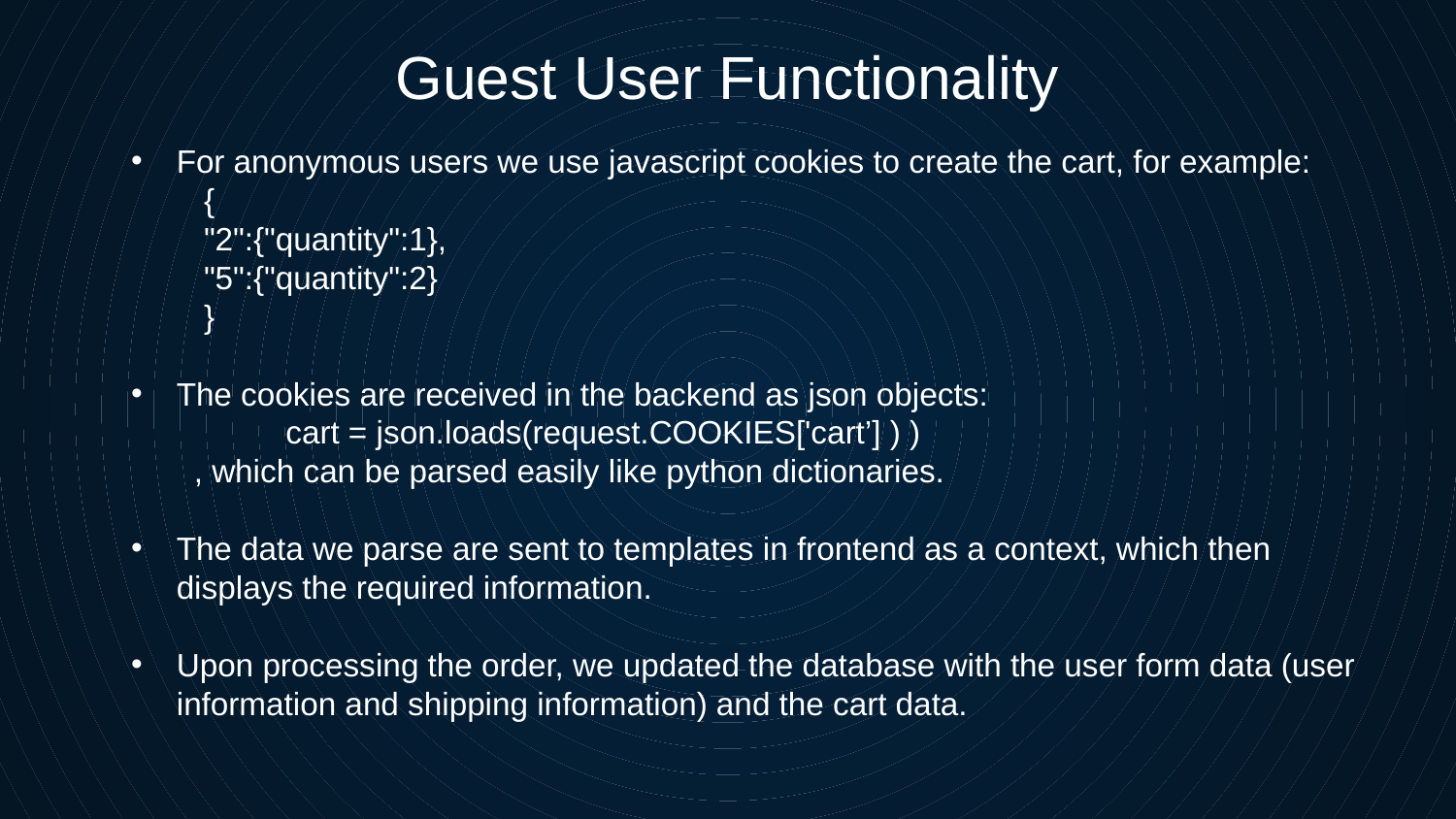

Guest User Functionality
For anonymous users we use javascript cookies to create the cart, for example:
{
"2":{"quantity":1},
"5":{"quantity":2}
}

The cookies are received in the backend as json objects:
	 cart = json.loads(request.COOKIES['cart’] ) )
       , which can be parsed easily like python dictionaries.

The data we parse are sent to templates in frontend as a context, which then displays the required information.

Upon processing the order, we updated the database with the user form data (user information and shipping information) and the cart data.